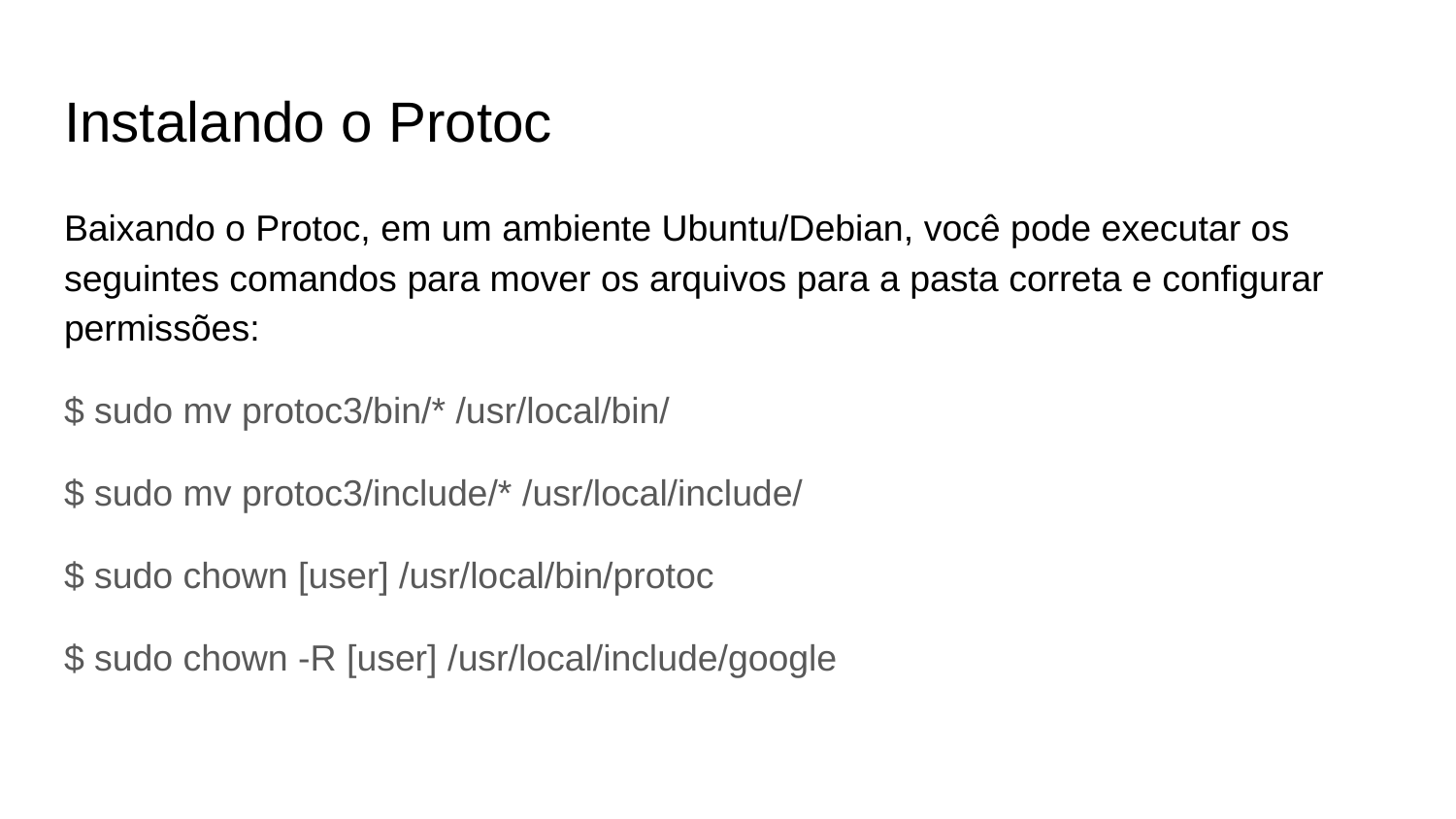

# Instalando o Protoc
Baixando o Protoc, em um ambiente Ubuntu/Debian, você pode executar os seguintes comandos para mover os arquivos para a pasta correta e configurar permissões:
$ sudo mv protoc3/bin/* /usr/local/bin/
$ sudo mv protoc3/include/* /usr/local/include/
$ sudo chown [user] /usr/local/bin/protoc
$ sudo chown -R [user] /usr/local/include/google